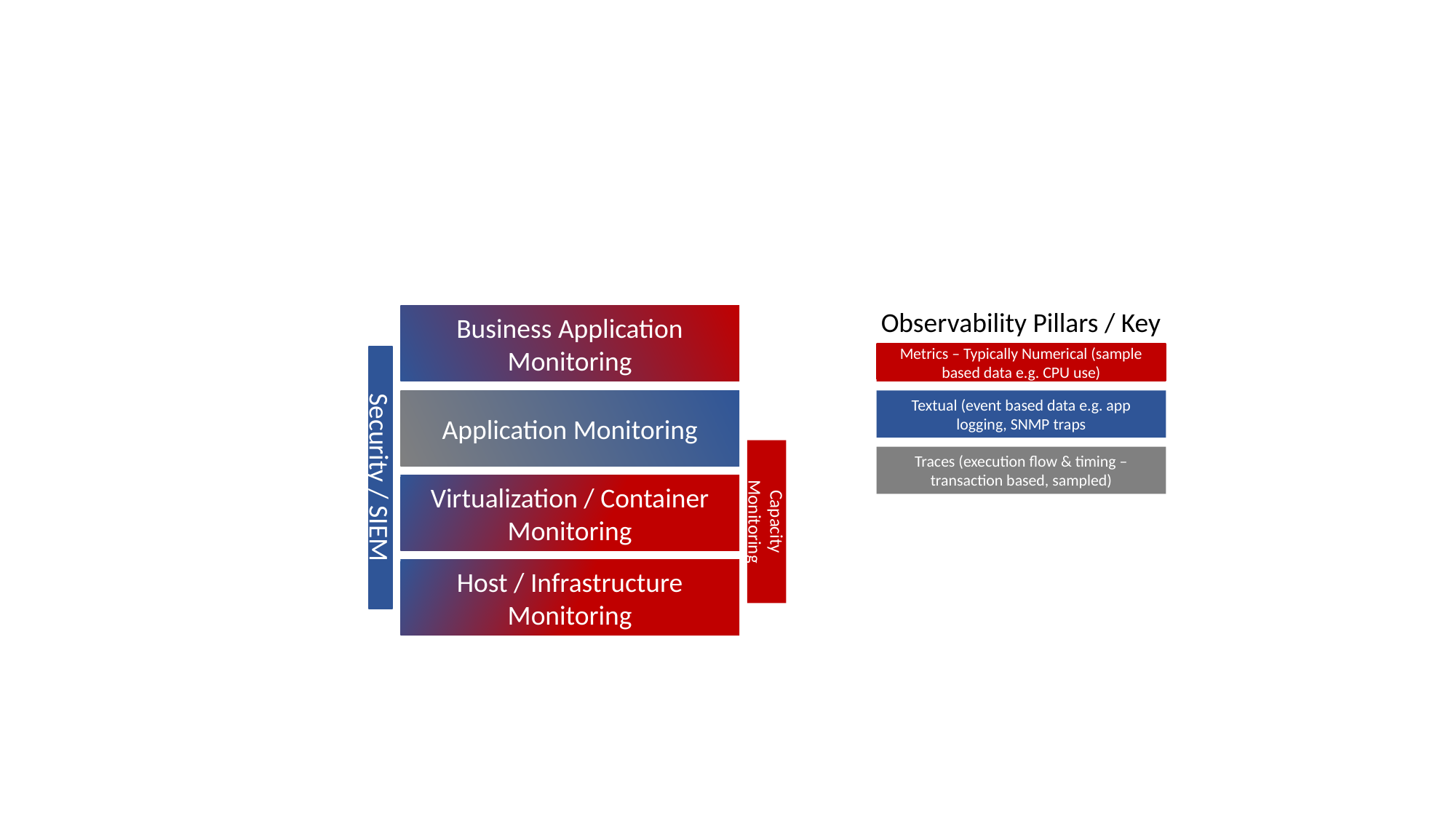

Observability Pillars / Key
Business Application Monitoring
Metrics – Typically Numerical (sample based data e.g. CPU use)
Application Monitoring
Textual (event based data e.g. app logging, SNMP traps
Traces (execution flow & timing – transaction based, sampled)
Security / SIEM
Virtualization / Container Monitoring
Capacity Monitoring
Host / Infrastructure Monitoring